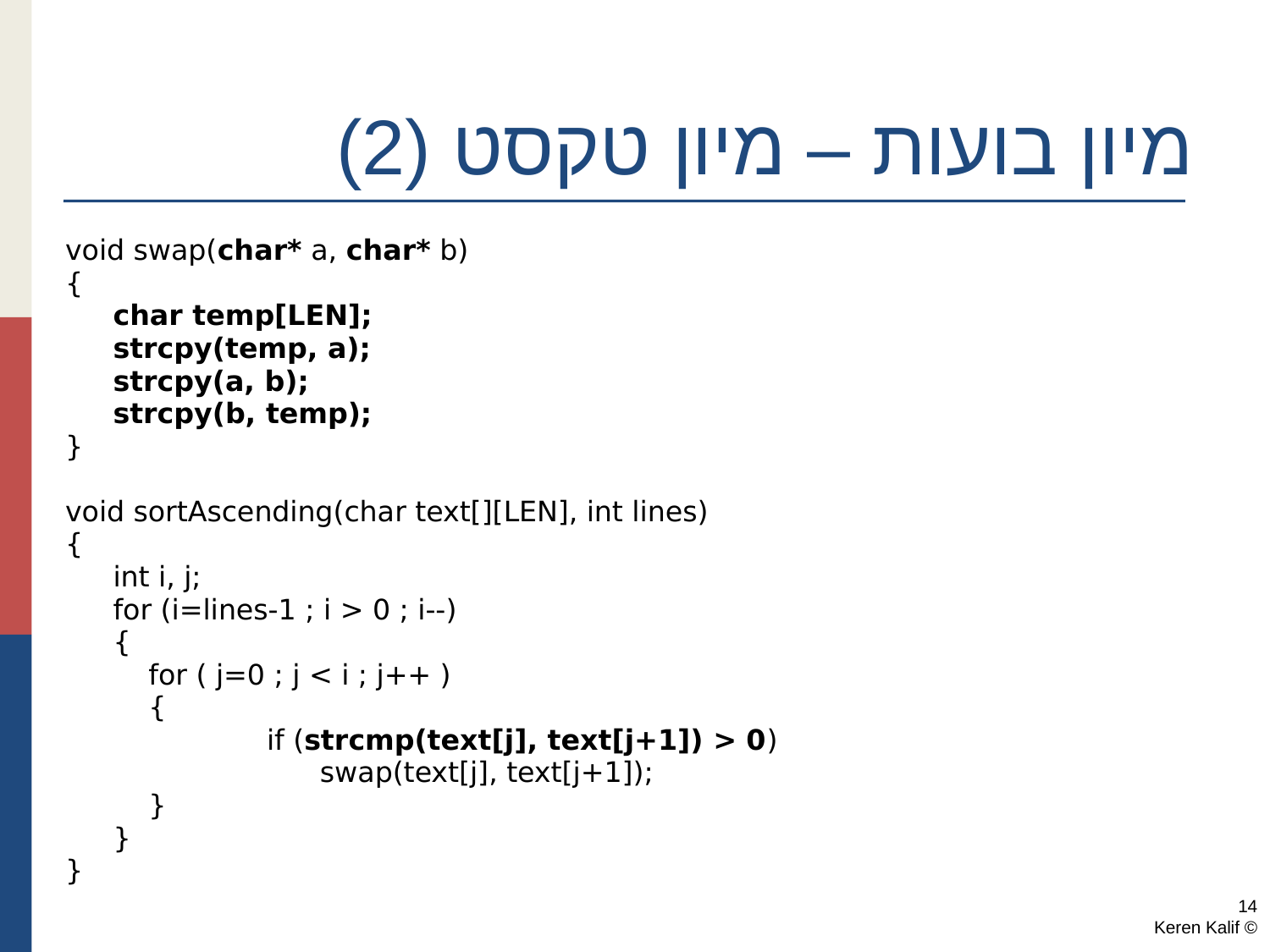

# מיון בועות – מיון טקסט (2)
void swap(char* a, char* b)
{
	char temp[LEN];
	strcpy(temp, a);
	strcpy(a, b);
	strcpy(b, temp);
}

void sortAscending(char text[][LEN], int lines)
{
	int i, j;
	for (i=lines-1 ; i > 0 ; i--)
	{
	    for ( j=0 ; j < i ; j++ )
	    {
		   if (strcmp(text[j], text[j+1]) > 0)
		         swap(text[j], text[j+1]);
	    }
	}
}

14
© Keren Kalif